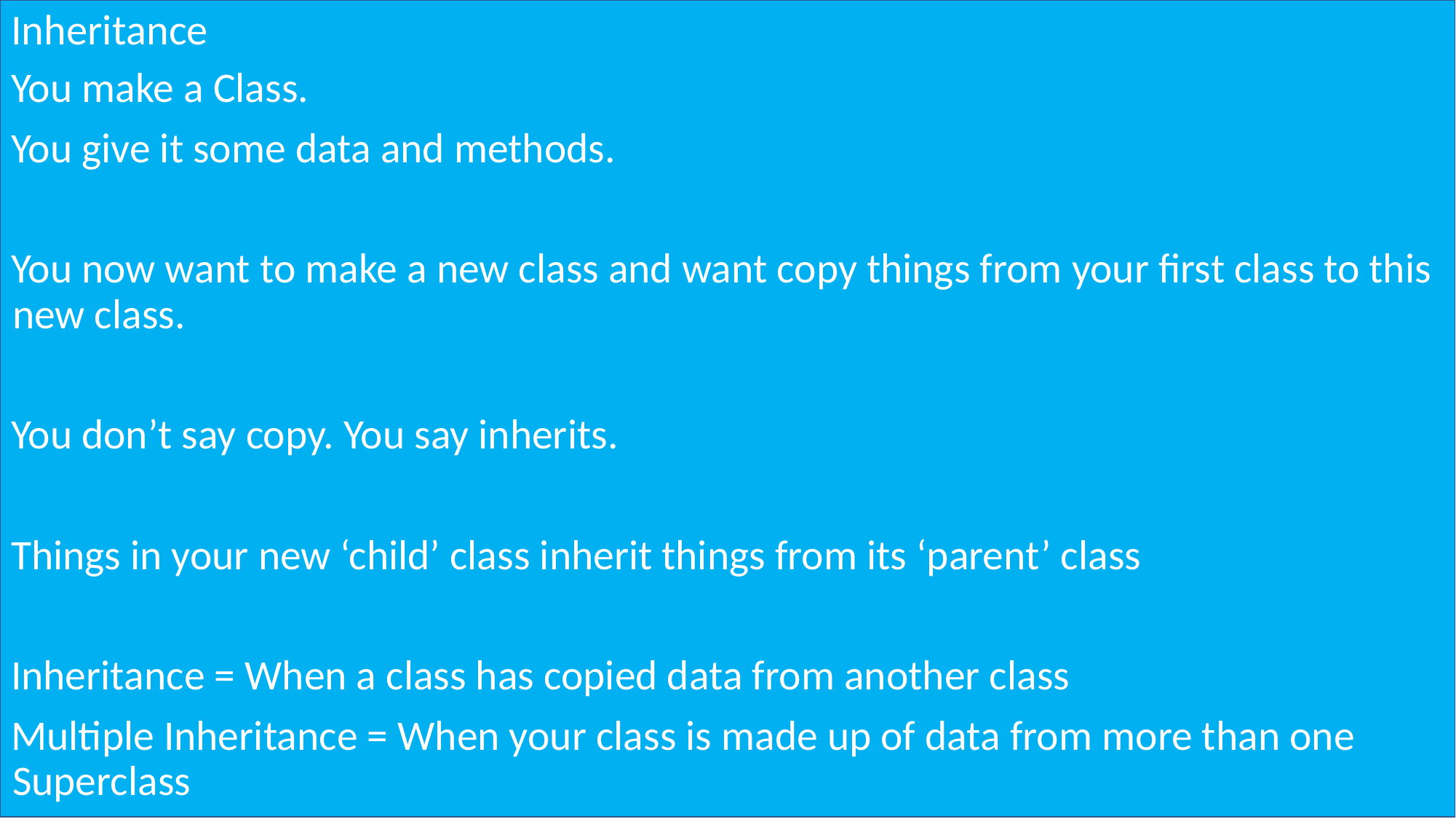

# Inheritance
You make a Class.
You give it some data and methods.

You now want to make a new class and want copy things from your first class to this new class.

You don’t say copy. You say inherits.

Things in your new ‘child’ class inherit things from its ‘parent’ class

Inheritance = When a class has copied data from another class
Multiple Inheritance = When your class is made up of data from more than one Superclass